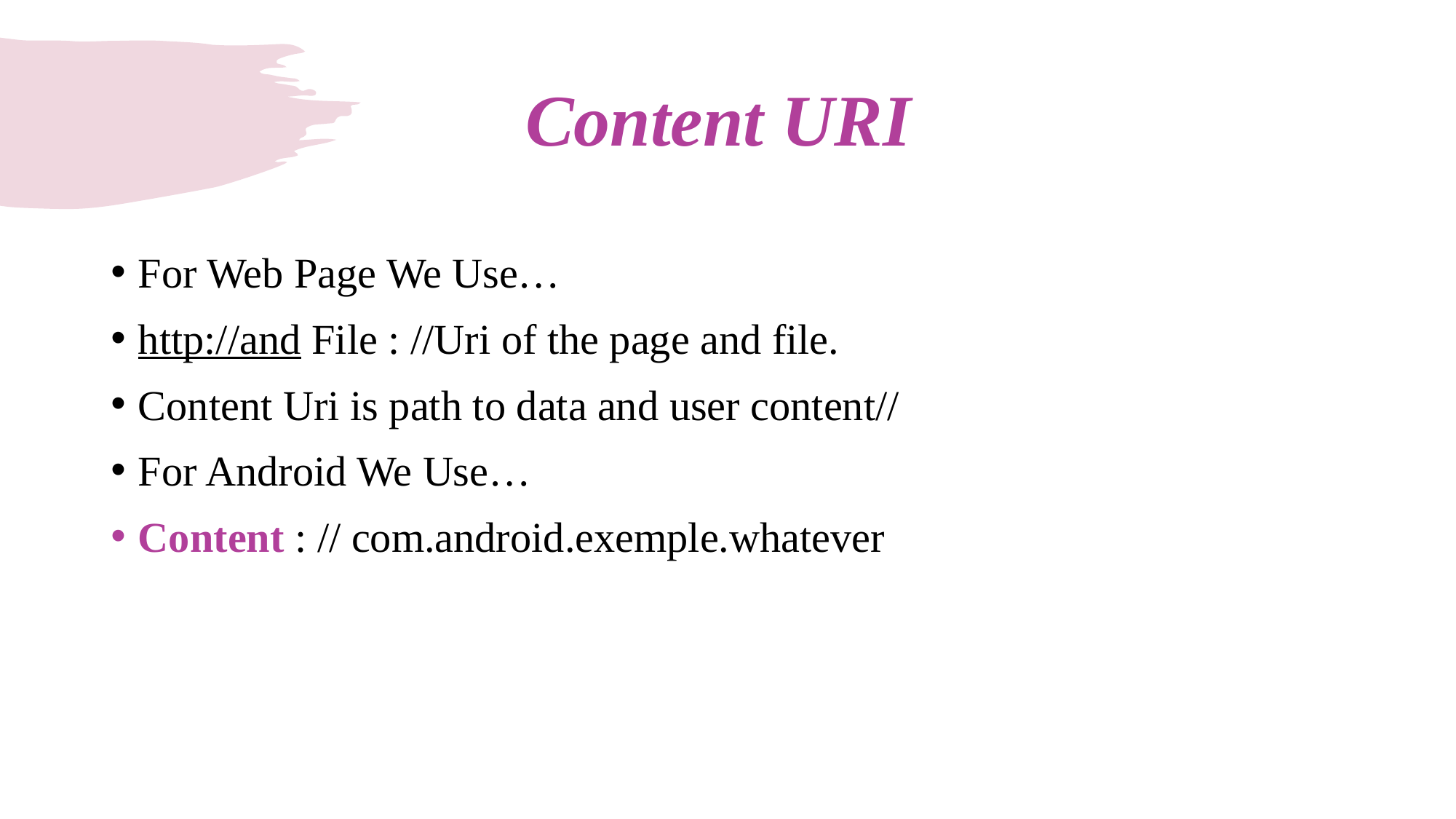

# Content URI
For Web Page We Use…
http://and File : //Uri of the page and file.
Content Uri is path to data and user content//
For Android We Use…
Content : // com.android.exemple.whatever